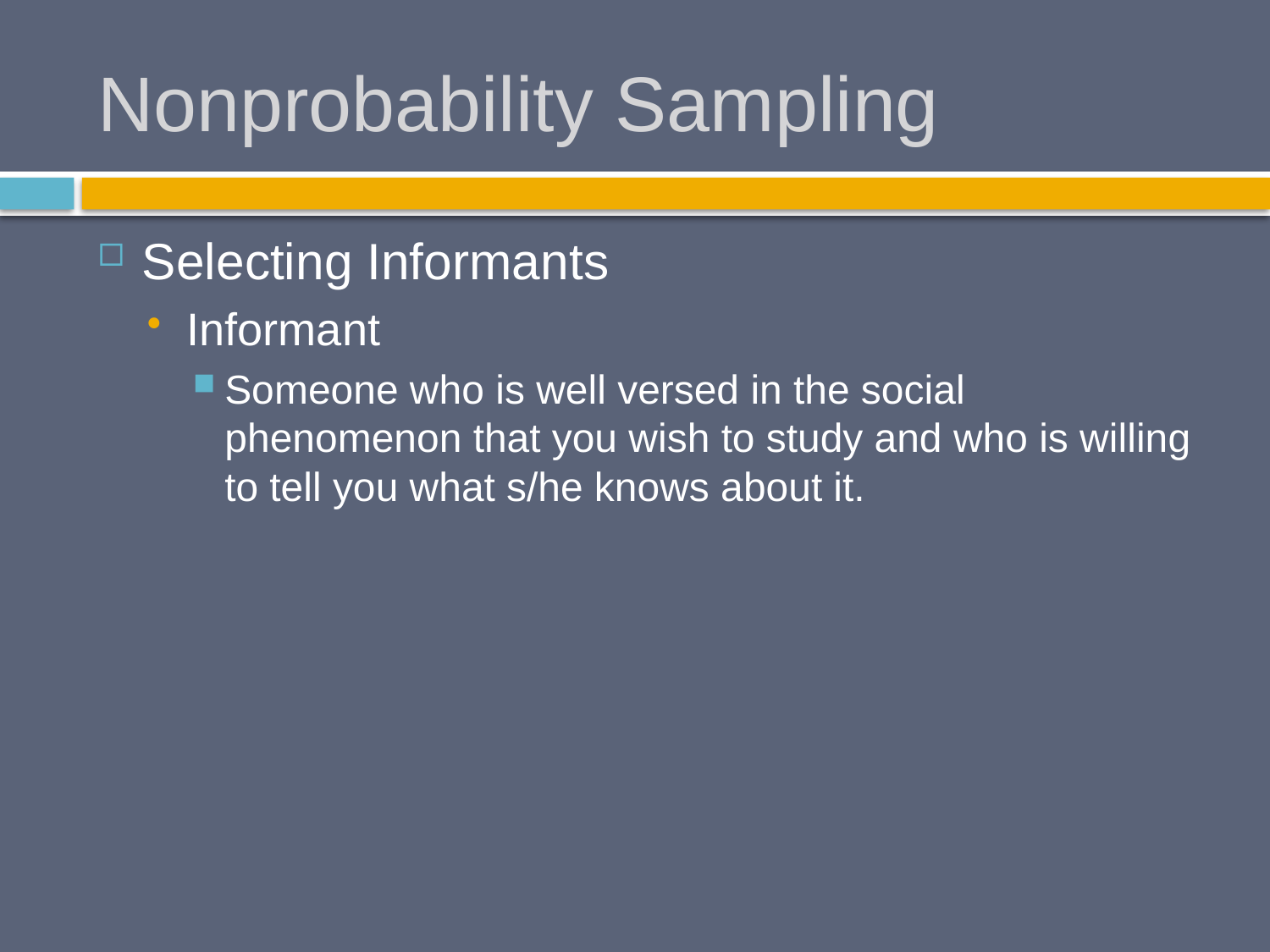

# Nonprobability Sampling
Selecting Informants
Informant
Someone who is well versed in the social phenomenon that you wish to study and who is willing to tell you what s/he knows about it.